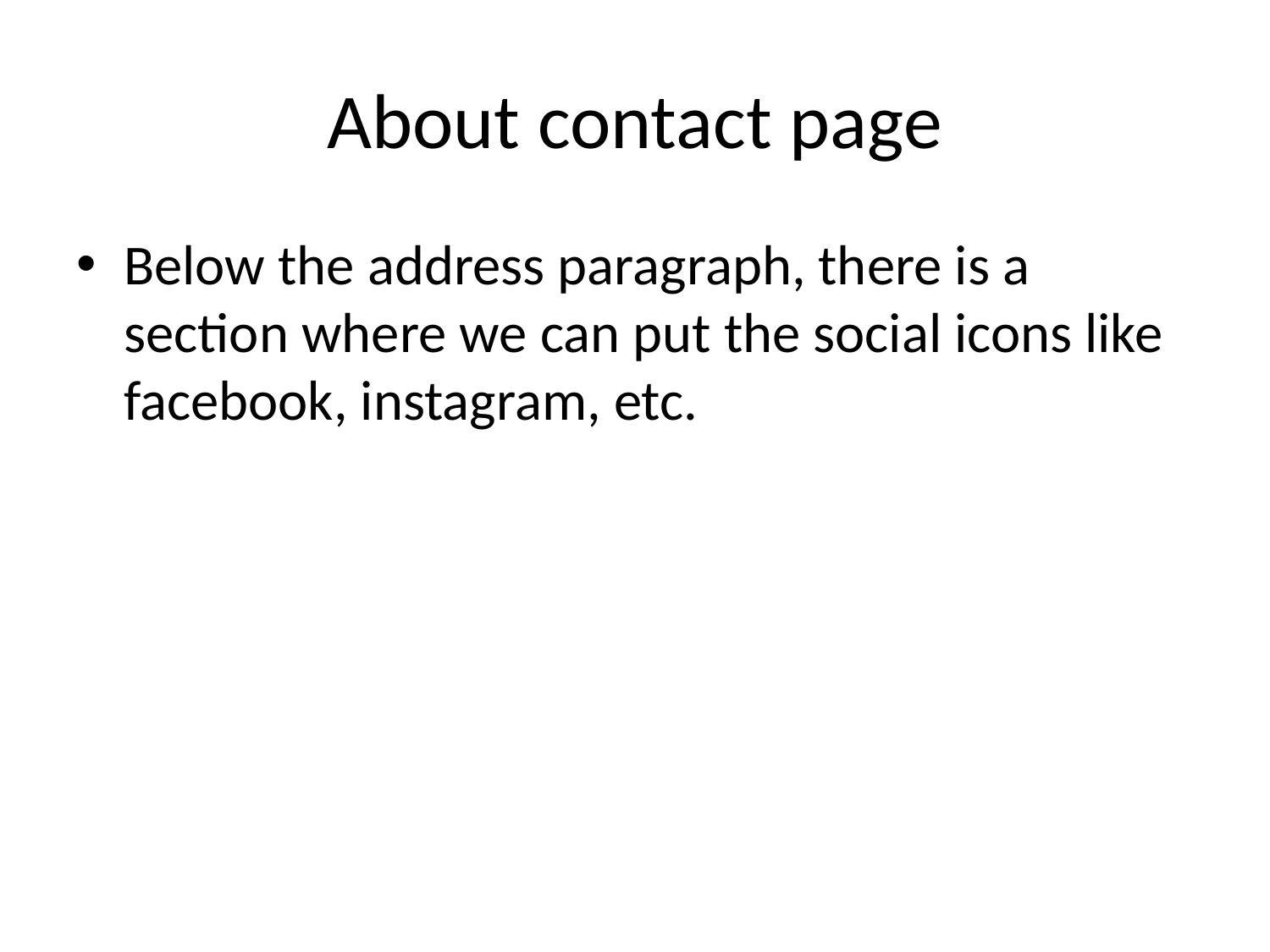

# About contact page
Below the address paragraph, there is a section where we can put the social icons like facebook, instagram, etc.